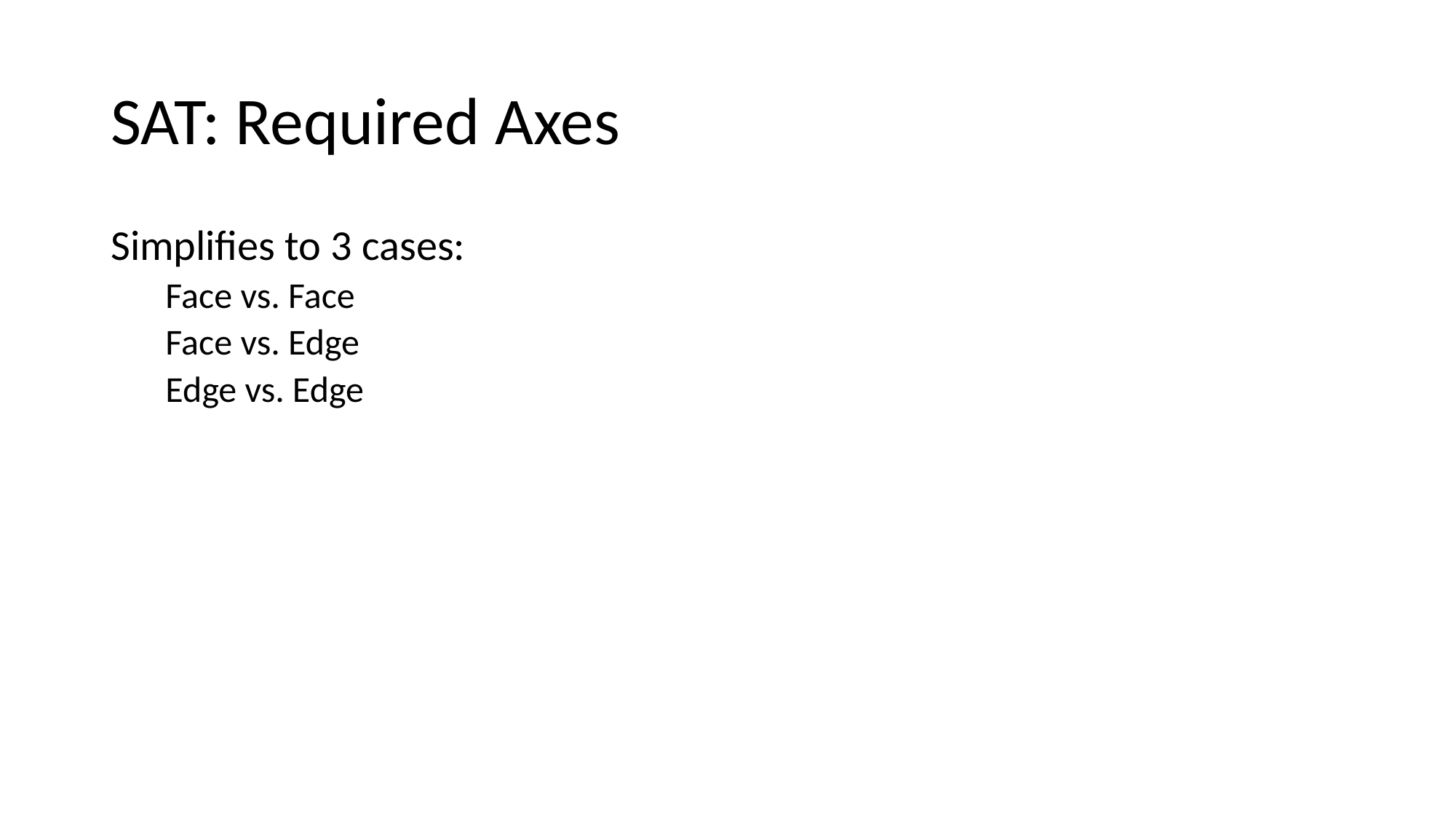

# SAT: Required Axes
Simplifies to 3 cases:
Face vs. Face
Face vs. Edge
Edge vs. Edge